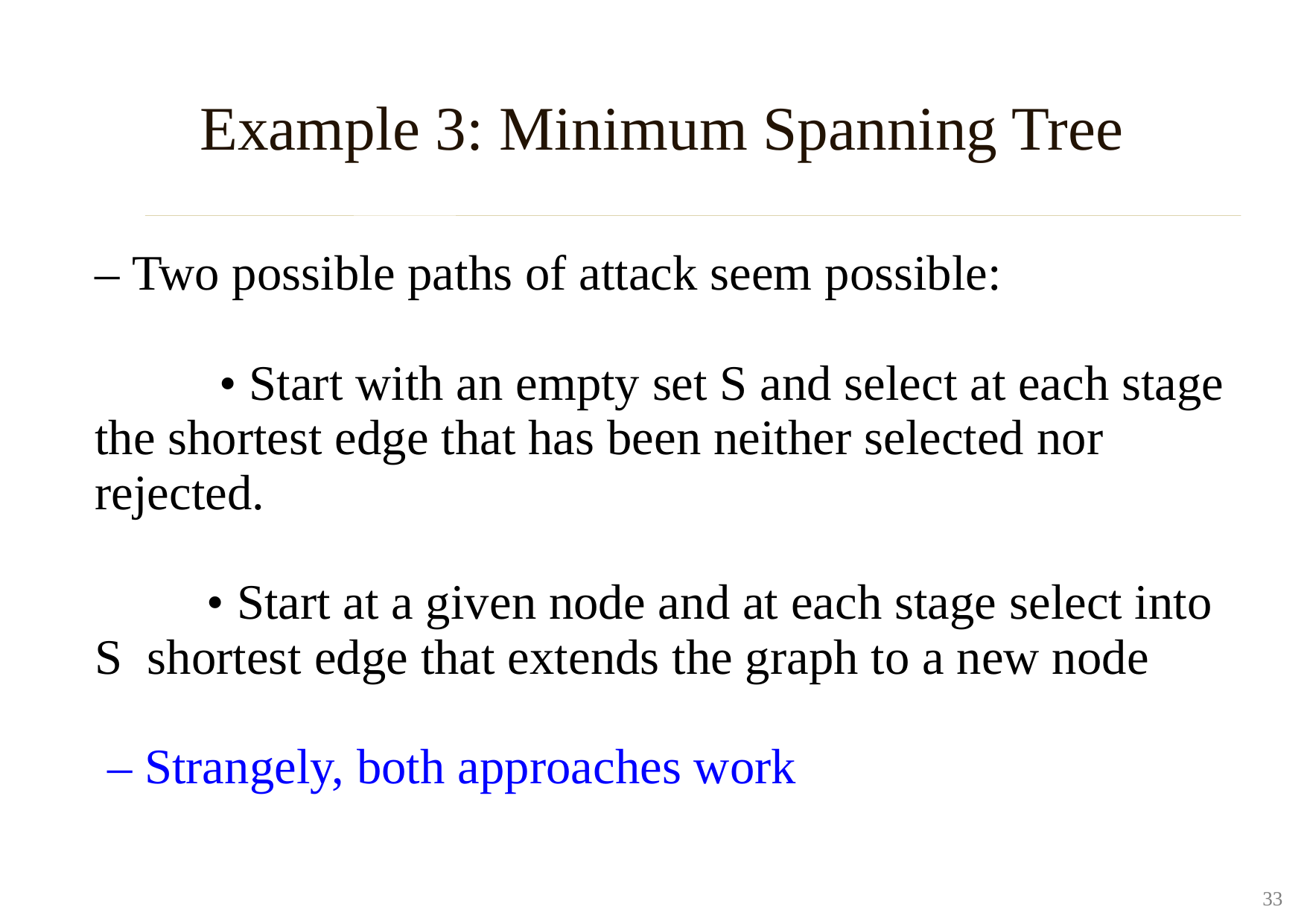

Example 3: Minimum Spanning Tree

– Two possible paths of attack seem possible:

          • Start with an empty set S and select at each stage the shortest edge that has been neither selected nor rejected.

         • Start at a given node and at each stage select into S  shortest edge that extends the graph to a new node

 – Strangely, both approaches work

33